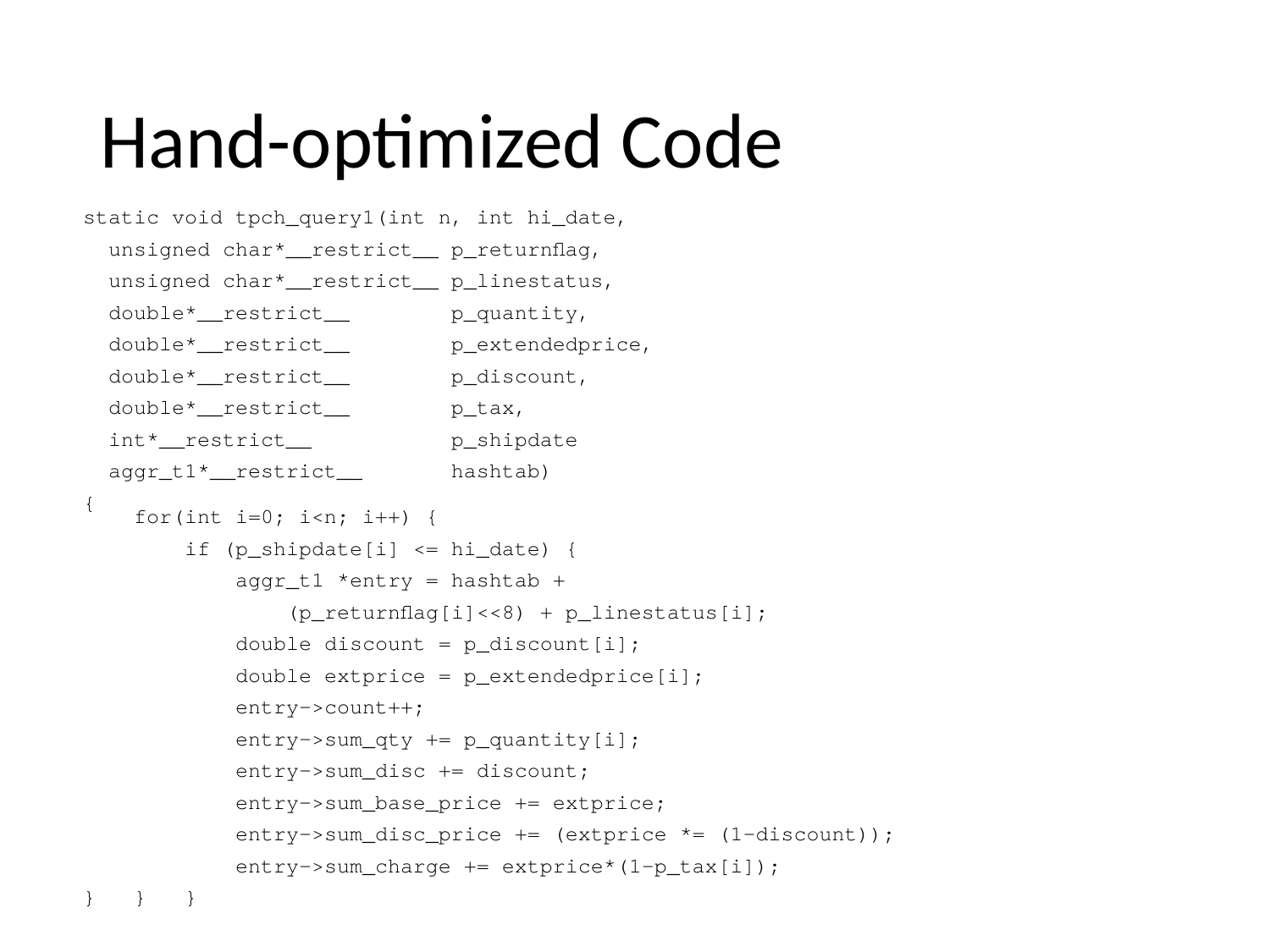

# Hand-optimized Code
static void tpch_query1(int n, int hi_date,
  unsigned char*__restrict__ p_returnflag,
  unsigned char*__restrict__ p_linestatus,
  double*__restrict__        p_quantity,
  double*__restrict__        p_extendedprice,
  double*__restrict__        p_discount,
  double*__restrict__        p_tax,
  int*__restrict__           p_shipdate
  aggr_t1*__restrict__       hashtab)
{
    for(int i=0; i<n; i++) {
        if (p_shipdate[i] <= hi_date) {
            aggr_t1 *entry = hashtab +
                (p_returnflag[i]<<8) + p_linestatus[i];
            double discount = p_discount[i];
            double extprice = p_extendedprice[i];
            entry->count++;
            entry->sum_qty += p_quantity[i];
            entry->sum_disc += discount;
            entry->sum_base_price += extprice;
            entry->sum_disc_price += (extprice *= (1-discount));
            entry->sum_charge += extprice*(1-p_tax[i]);
}   }   }